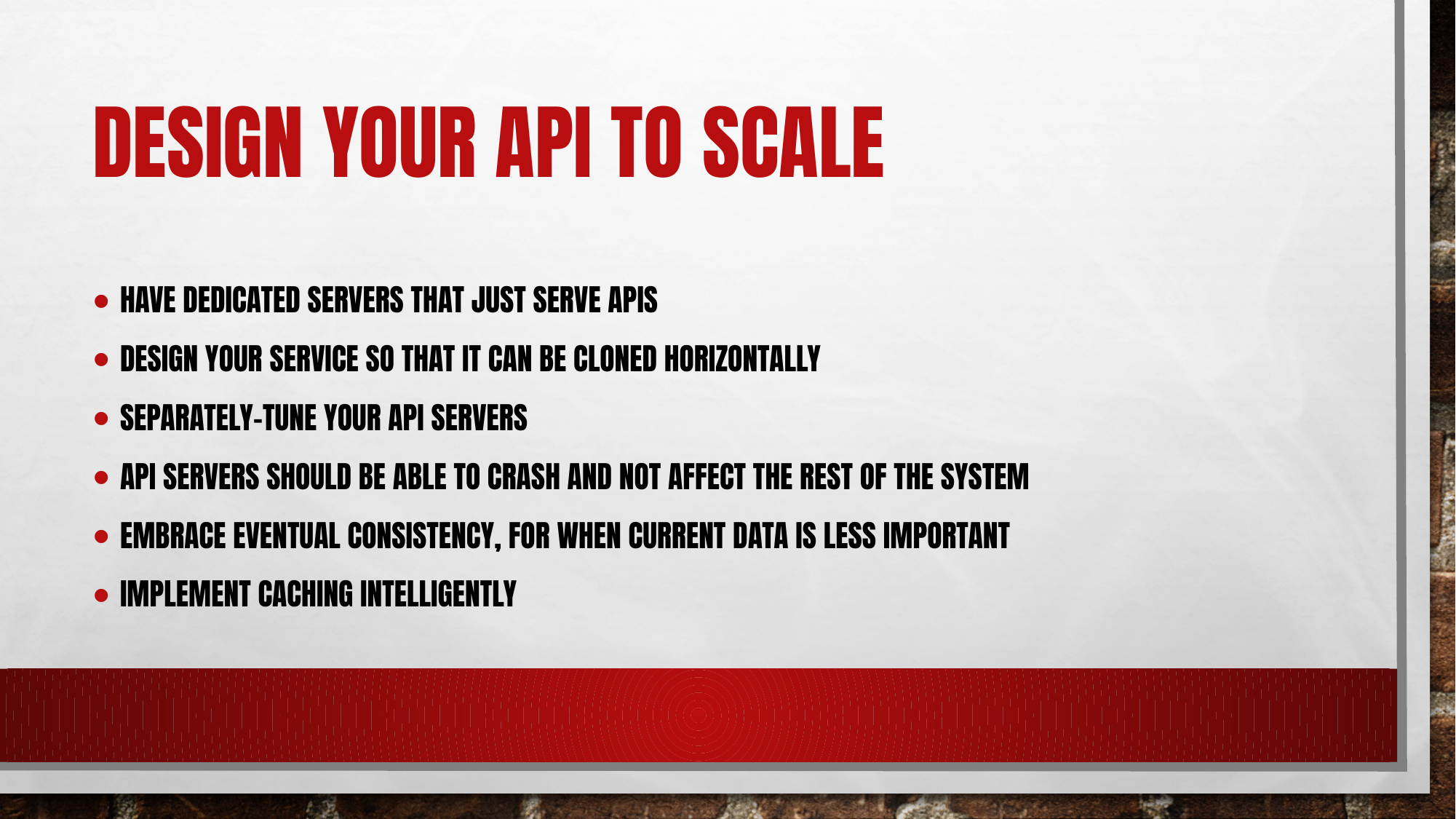

# Design your API to Scale
have dedicated servers that just serve APIs
Design your service so that it can be cloned horizontally
separately-tune your API Servers
API servers should be able to crash and not affect the rest of the system
Embrace eventual consistency, for when current data is less important
Implement caching intelligently